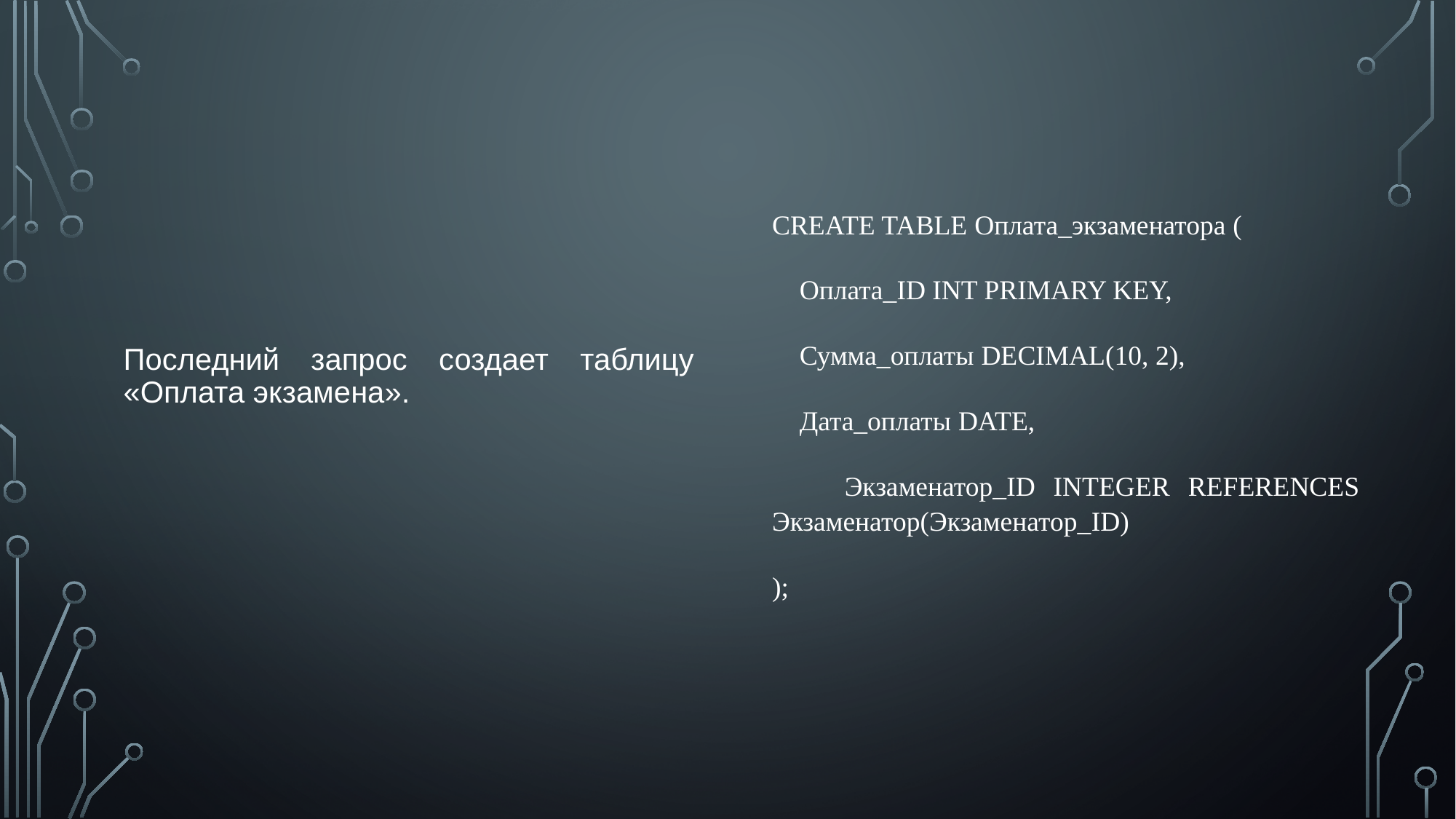

CREATE TABLE Оплата_экзаменатора (
    Оплата_ID INT PRIMARY KEY,
    Сумма_оплаты DECIMAL(10, 2),
    Дата_оплаты DATE,
    Экзаменатор_ID INTEGER REFERENCES Экзаменатор(Экзаменатор_ID)
);
Последний запрос создает таблицу «Оплата экзамена».